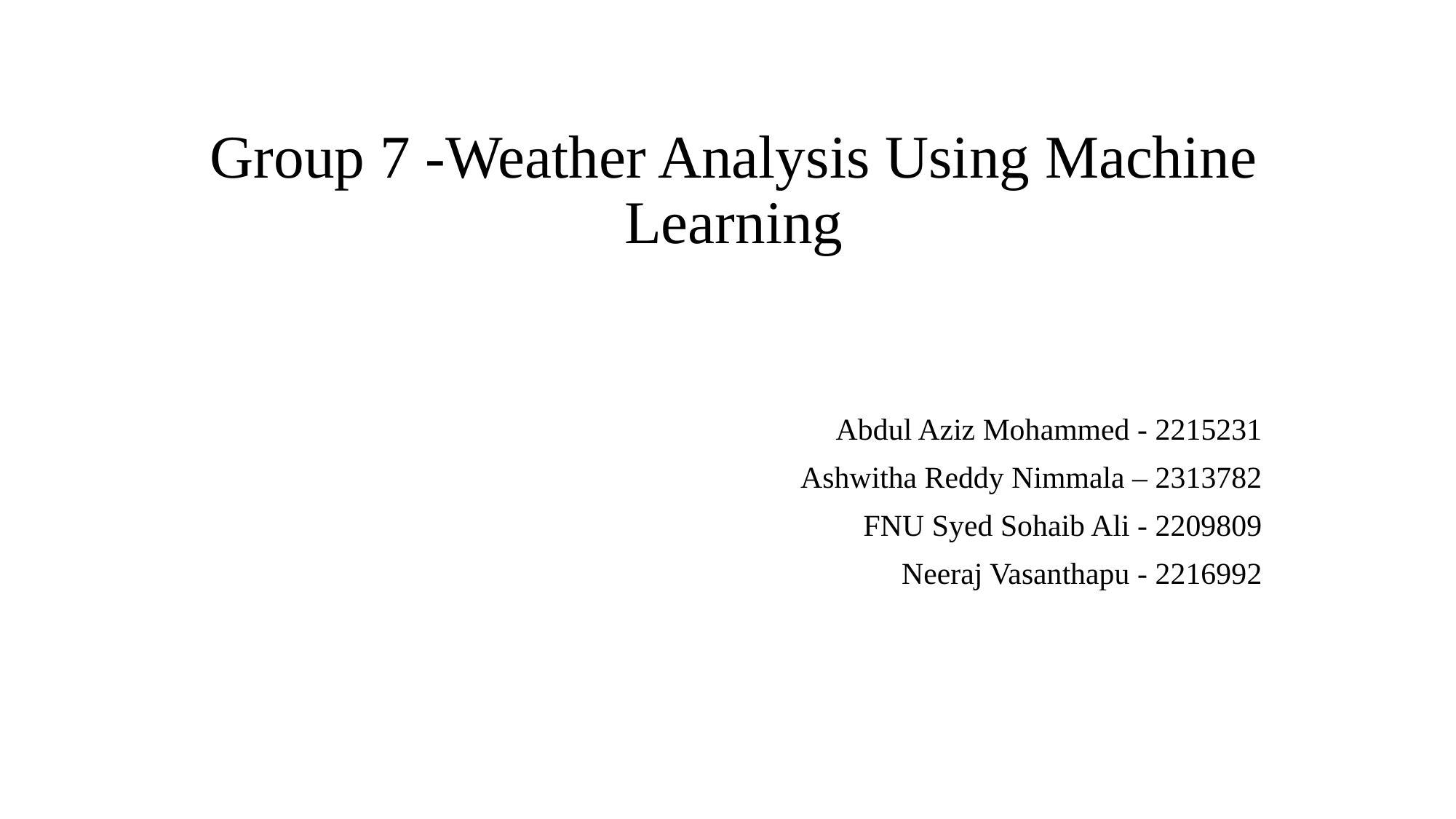

# Group 7 -Weather Analysis Using Machine Learning

Abdul Aziz Mohammed - 2215231
                                                                         Ashwitha Reddy Nimmala – 2313782
 FNU Syed Sohaib Ali - 2209809
                                                            Neeraj Vasanthapu - 2216992